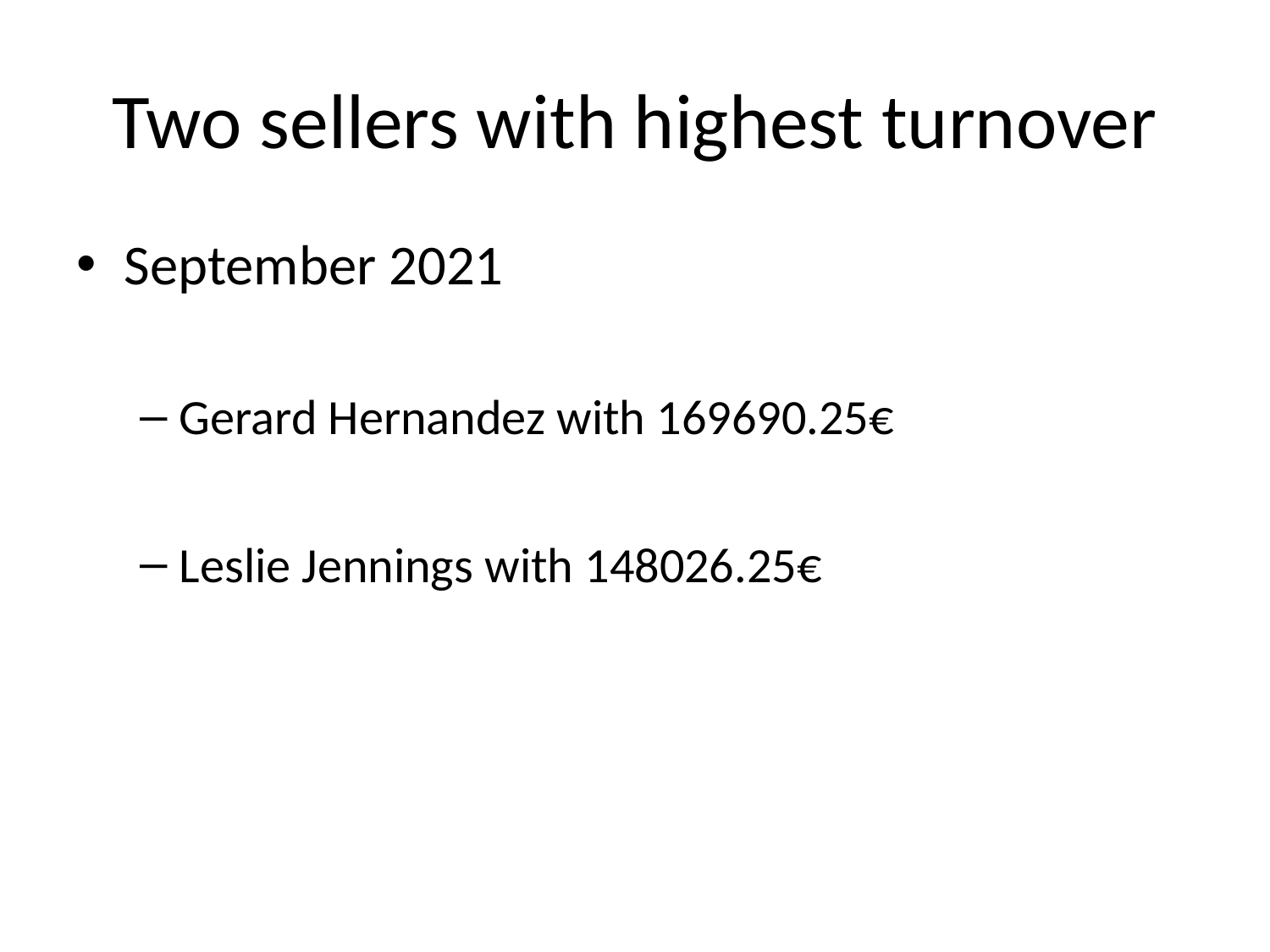

# Two sellers with highest turnover
September 2021

Gerard Hernandez with 169690.25€

Leslie Jennings with 148026.25€